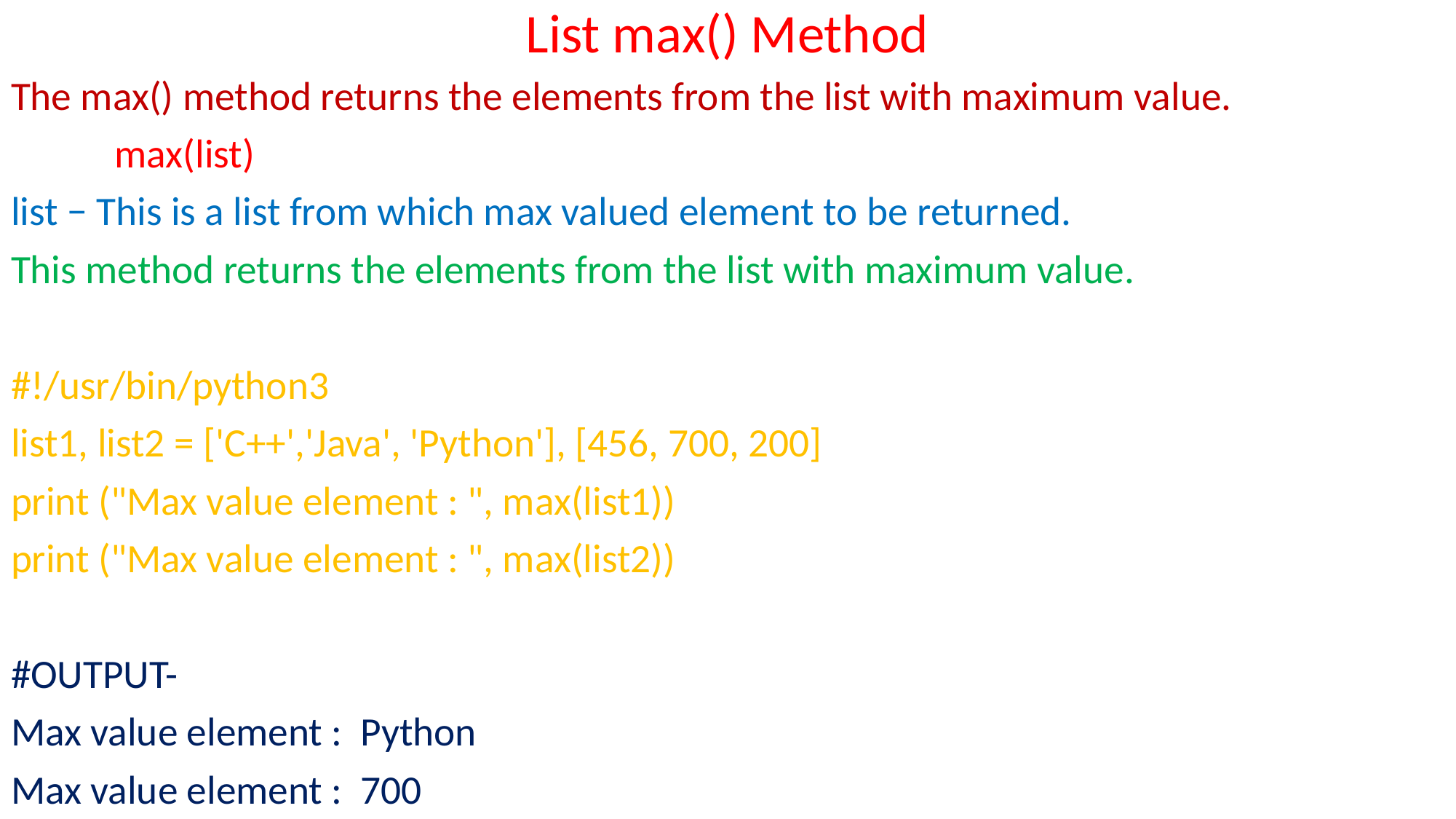

# List max() Method
The max() method returns the elements from the list with maximum value.
	max(list)
list − This is a list from which max valued element to be returned.
This method returns the elements from the list with maximum value.

#!/usr/bin/python3
list1, list2 = ['C++','Java', 'Python'], [456, 700, 200]
print ("Max value element : ", max(list1))
print ("Max value element : ", max(list2))

#OUTPUT-
Max value element :  Python
Max value element :  700